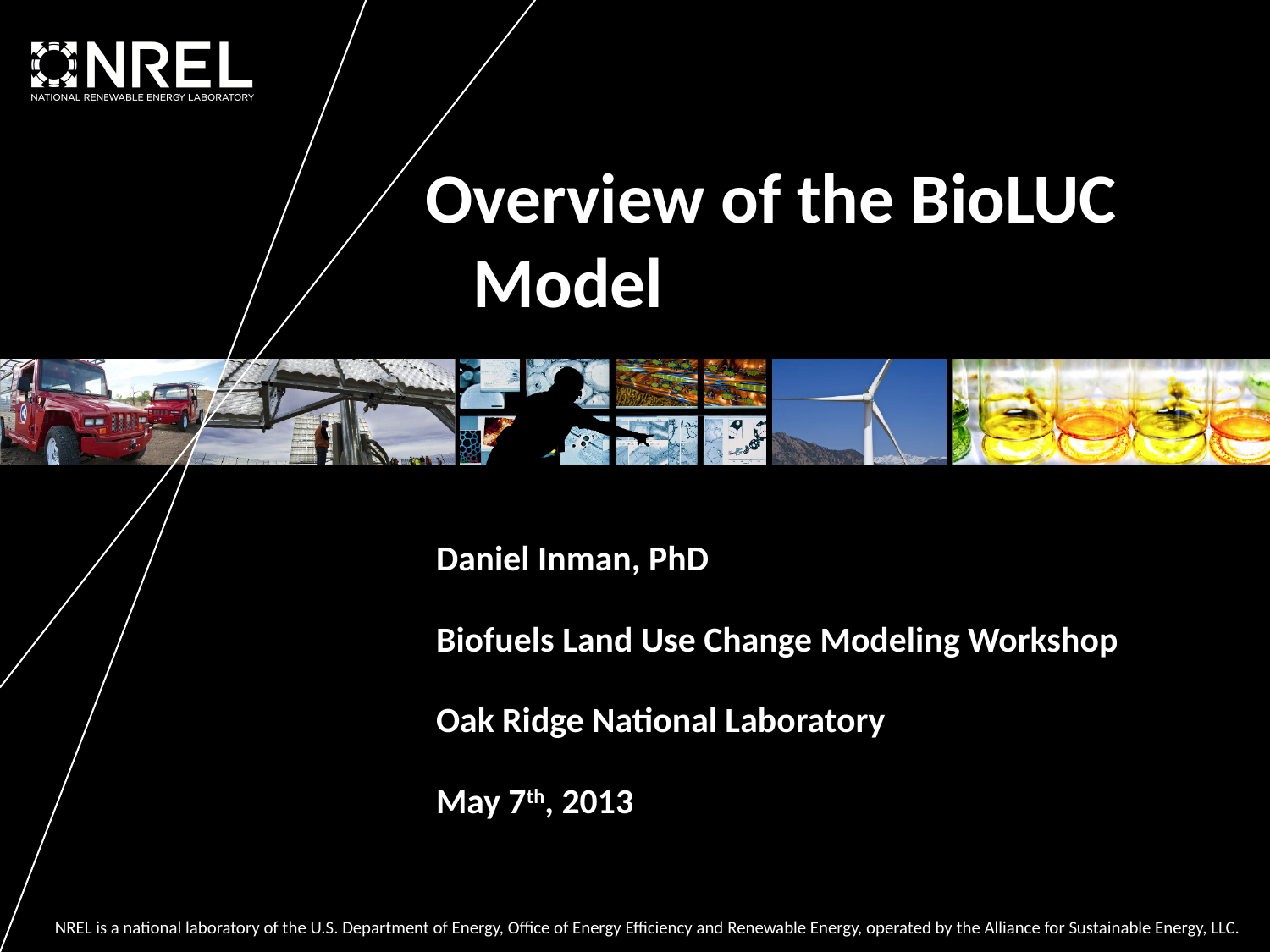

Overview of the BioLUC Model
Daniel Inman, PhD
Biofuels Land Use Change Modeling Workshop
Oak Ridge National Laboratory
May 7th, 2013